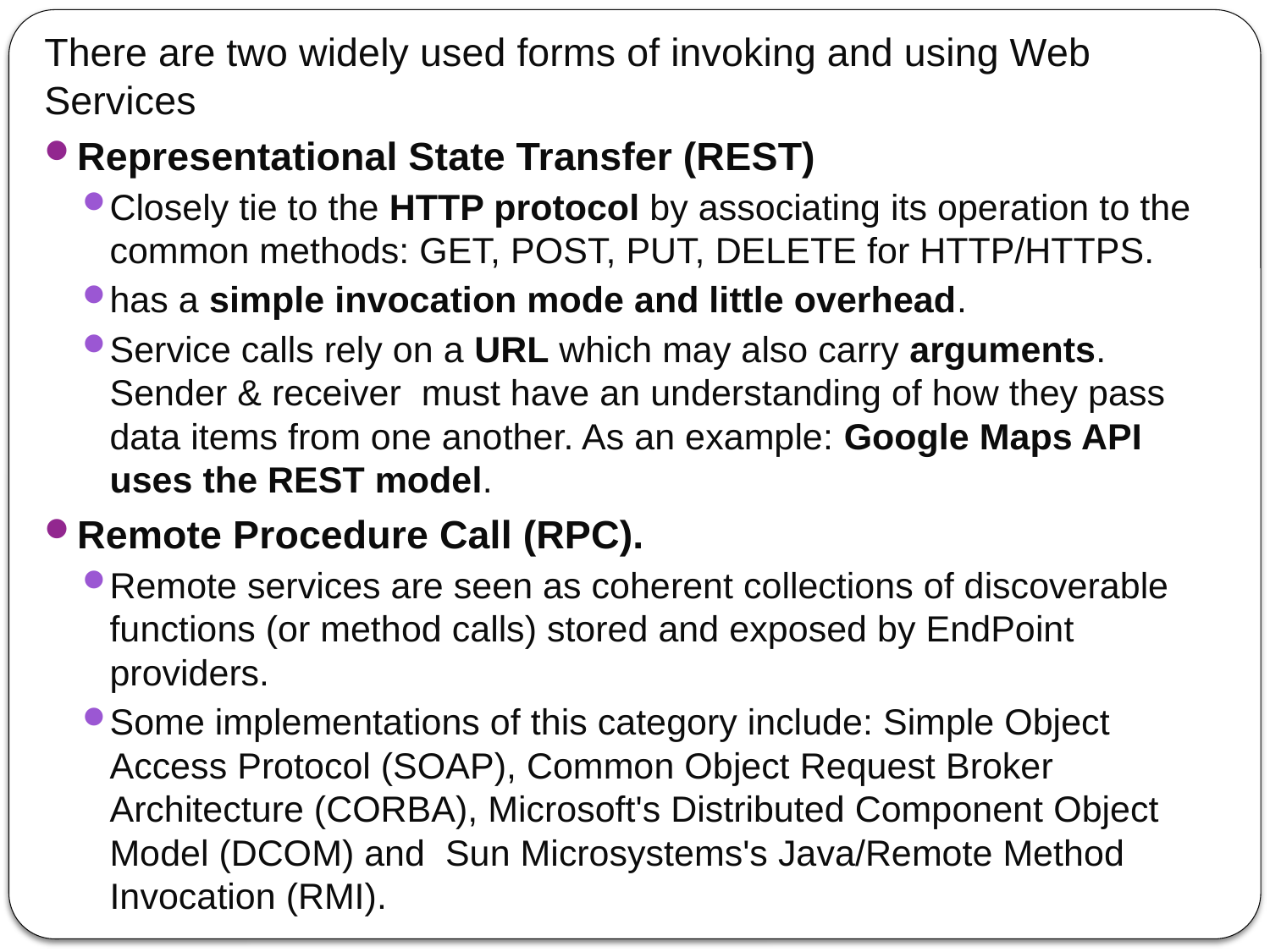

There are two widely used forms of invoking and using Web Services
Representational State Transfer (REST)
Closely tie to the HTTP protocol by associating its operation to the common methods: GET, POST, PUT, DELETE for HTTP/HTTPS.
has a simple invocation mode and little overhead.
Service calls rely on a URL which may also carry arguments. Sender & receiver  must have an understanding of how they pass data items from one another. As an example: Google Maps API uses the REST model.
Remote Procedure Call (RPC).
Remote services are seen as coherent collections of discoverable functions (or method calls) stored and exposed by EndPoint providers.
Some implementations of this category include: Simple Object Access Protocol (SOAP), Common Object Request Broker Architecture (CORBA), Microsoft's Distributed Component Object Model (DCOM) and  Sun Microsystems's Java/Remote Method Invocation (RMI).